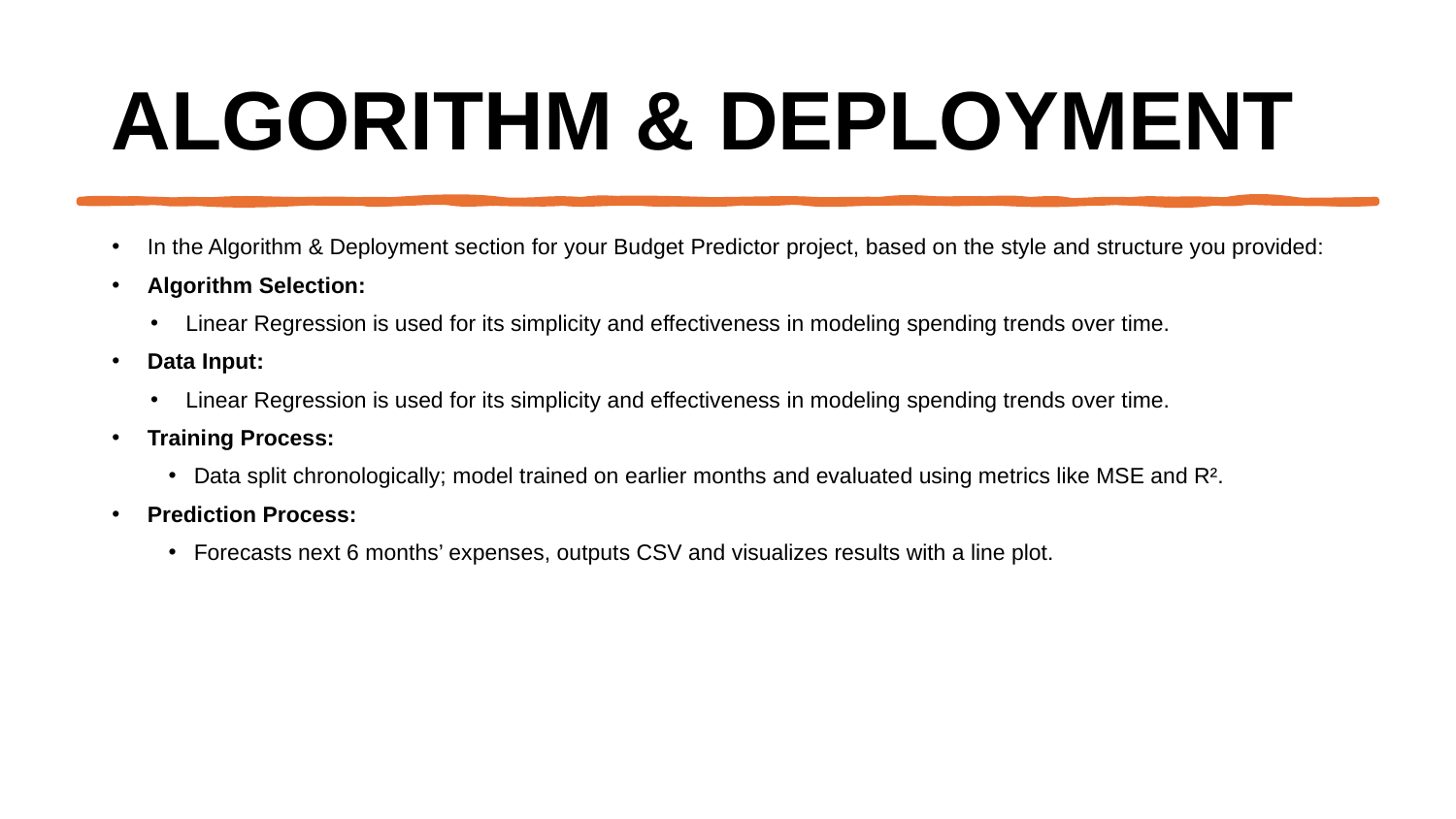

# ALGORITHM & DEPLOYMENT

In the Algorithm & Deployment section for your Budget Predictor project, based on the style and structure you provided:
Algorithm Selection:
Linear Regression is used for its simplicity and effectiveness in modeling spending trends over time.
Data Input:
Linear Regression is used for its simplicity and effectiveness in modeling spending trends over time.
Training Process:
Data split chronologically; model trained on earlier months and evaluated using metrics like MSE and R².
Prediction Process:
Forecasts next 6 months’ expenses, outputs CSV and visualizes results with a line plot.